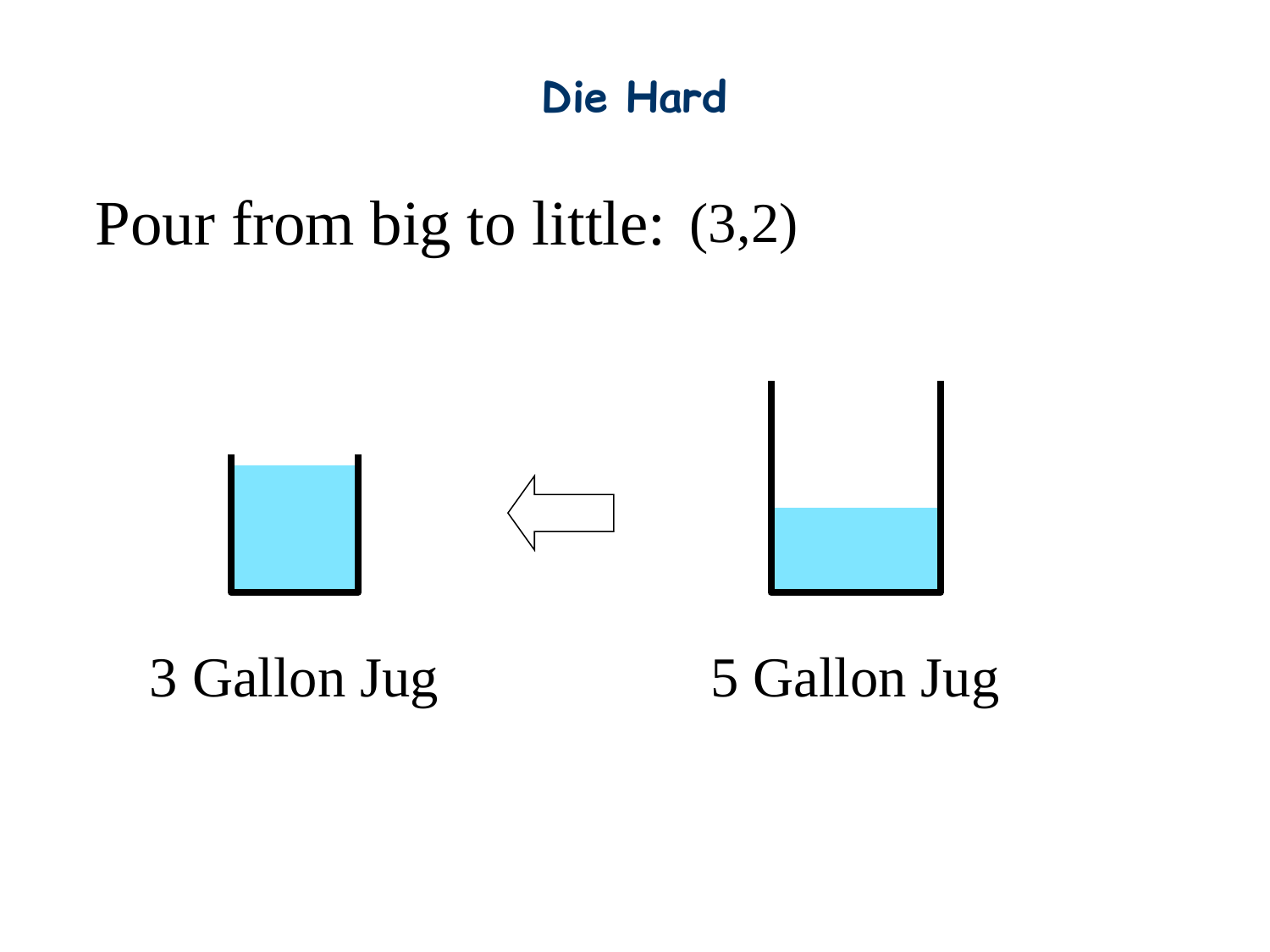

Die Hard
Pour from big to little:
(3,2)

3 Gallon Jug
5 Gallon Jug